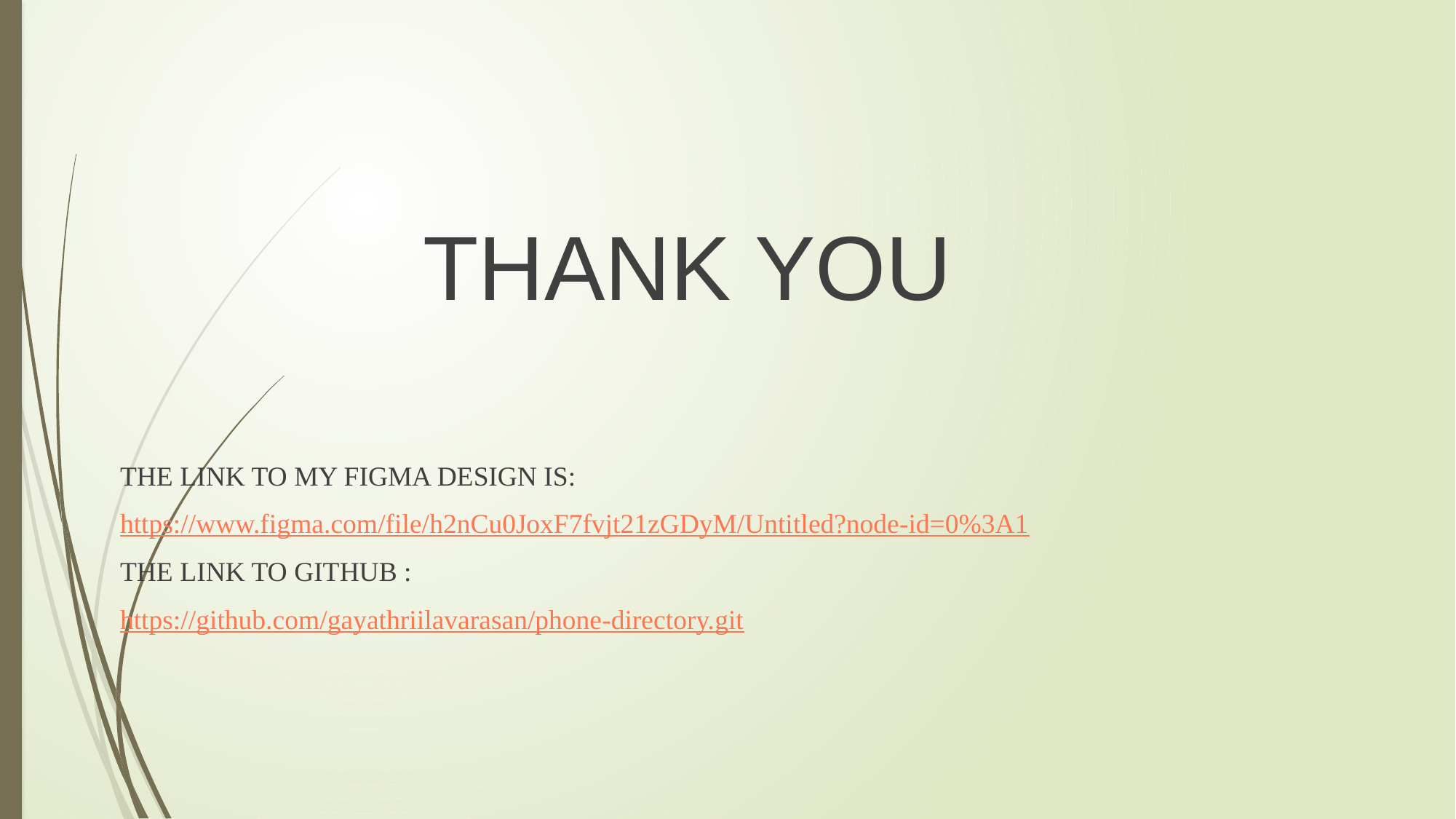

THANK YOU

THE LINK TO MY FIGMA DESIGN IS:
https://www.figma.com/file/h2nCu0JoxF7fvjt21zGDyM/Untitled?node-id=0%3A1
THE LINK TO GITHUB :
https://github.com/gayathriilavarasan/phone-directory.git